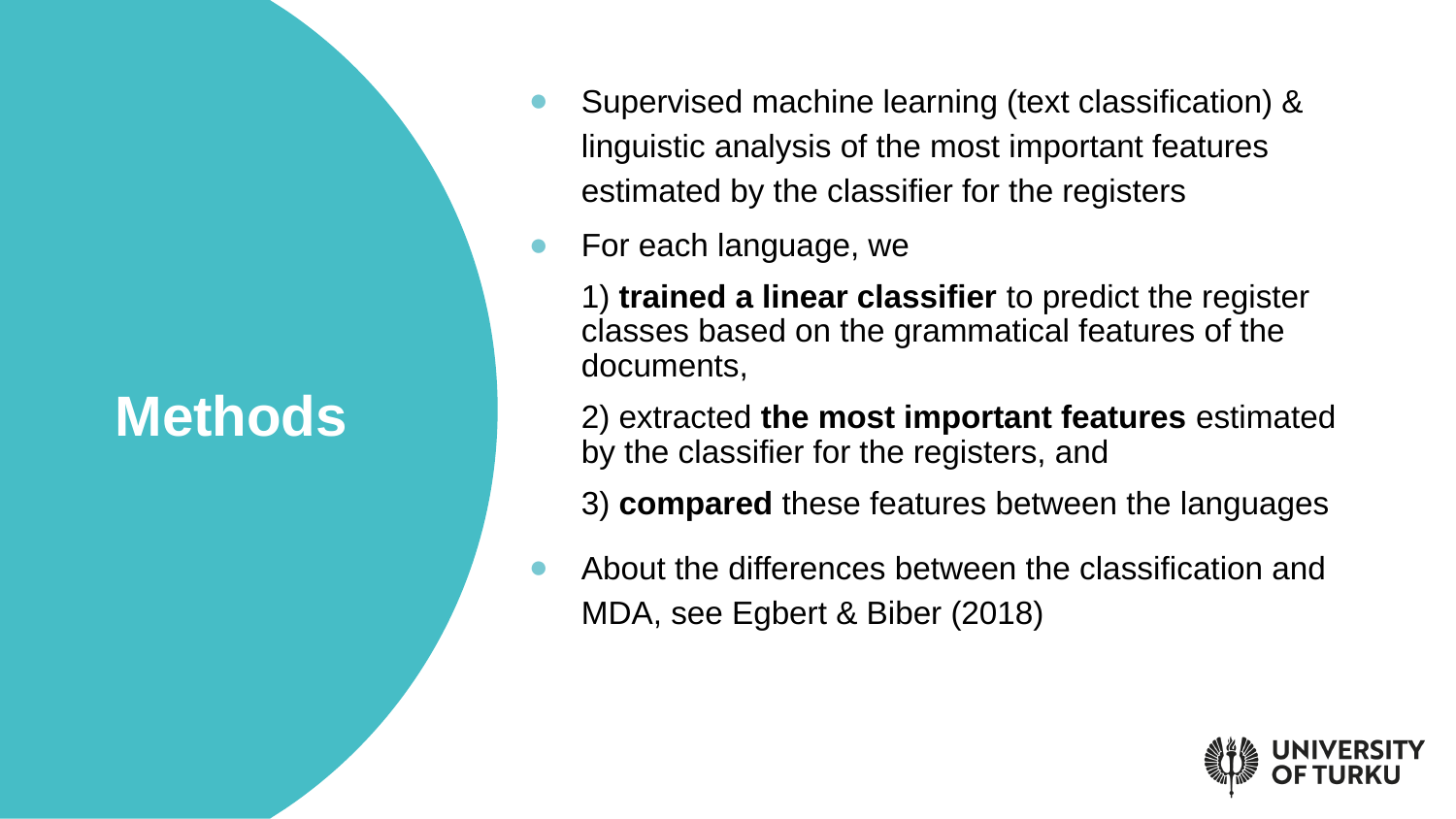

Supervised machine learning (text classification) & linguistic analysis of the most important features estimated by the classifier for the registers
For each language, we
1) trained a linear classifier to predict the register classes based on the grammatical features of the documents,
2) extracted the most important features estimated by the classifier for the registers, and
3) compared these features between the languages
About the differences between the classification and MDA, see Egbert & Biber (2018)

# Methods